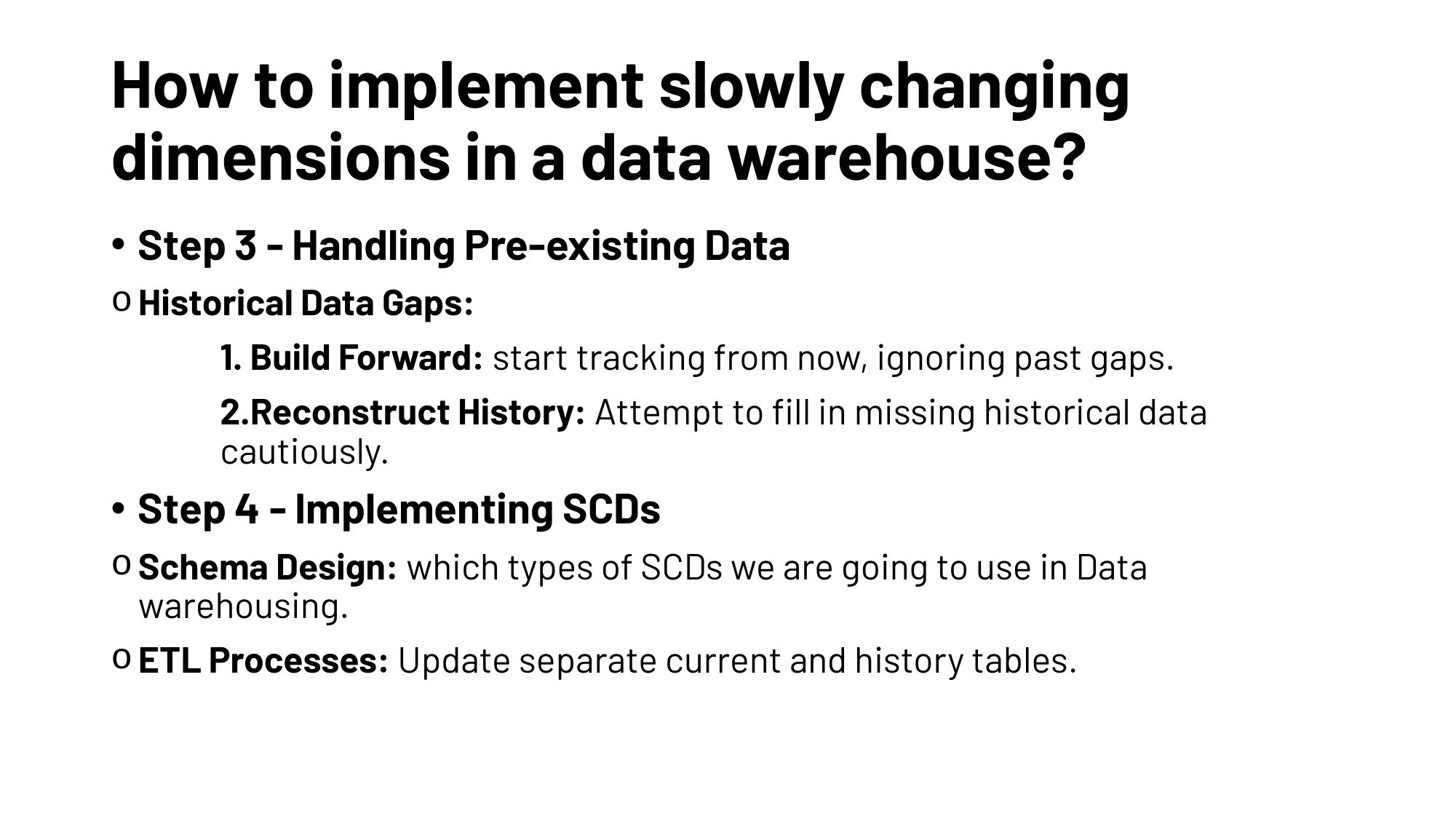

# How to implement slowly changing dimensions in a data warehouse?
Step 3 - Handling Pre-existing Data
Historical Data Gaps:
	1. Build Forward: start tracking from now, ignoring past gaps.
	2.Reconstruct History: Attempt to fill in missing historical data 		cautiously.
Step 4 - Implementing SCDs
Schema Design: which types of SCDs we are going to use in Data warehousing.
ETL Processes: Update separate current and history tables.